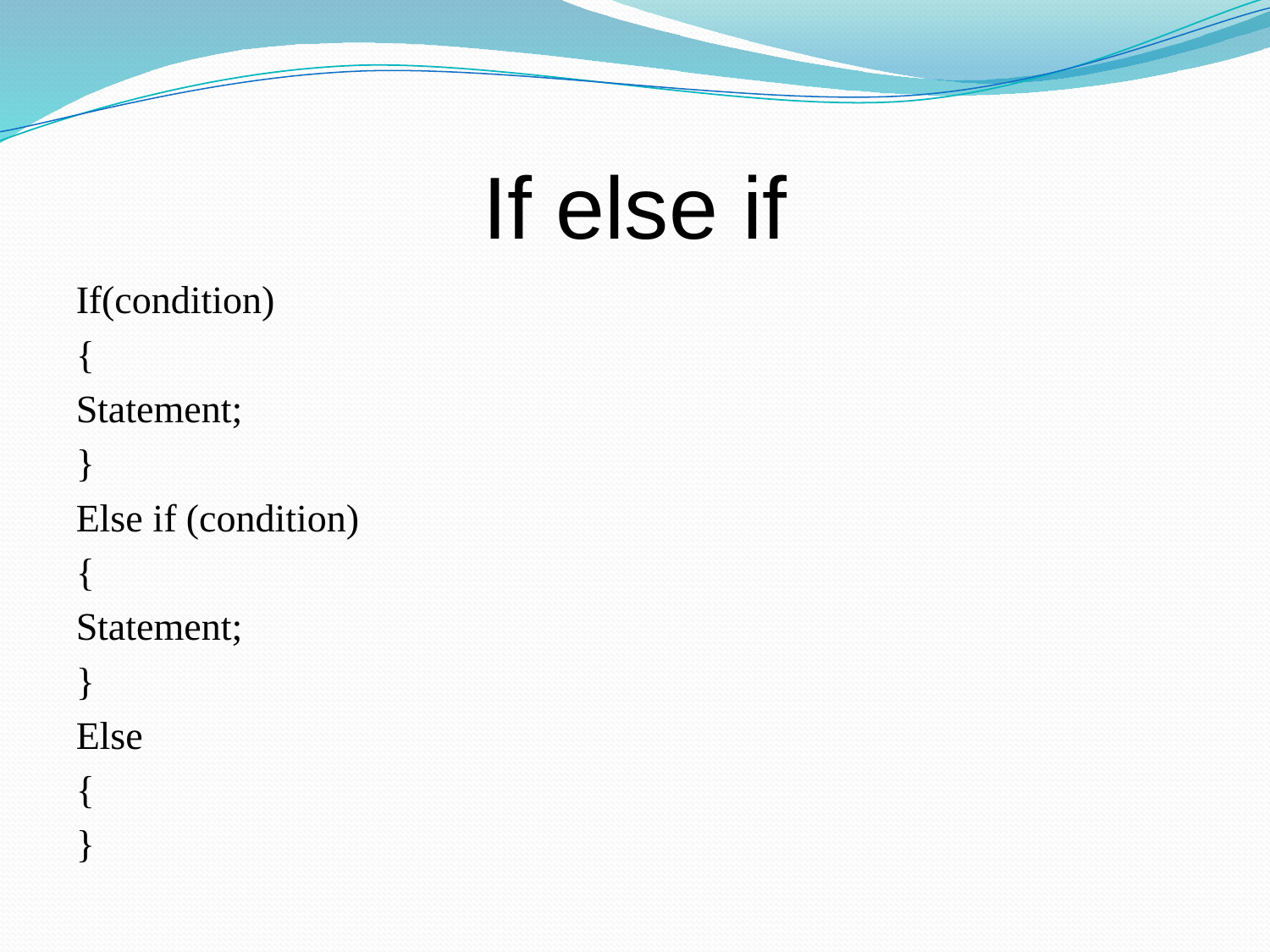

# If else if
If(condition)
{
Statement;
}
Else if (condition)
{
Statement;
}
Else
{
}